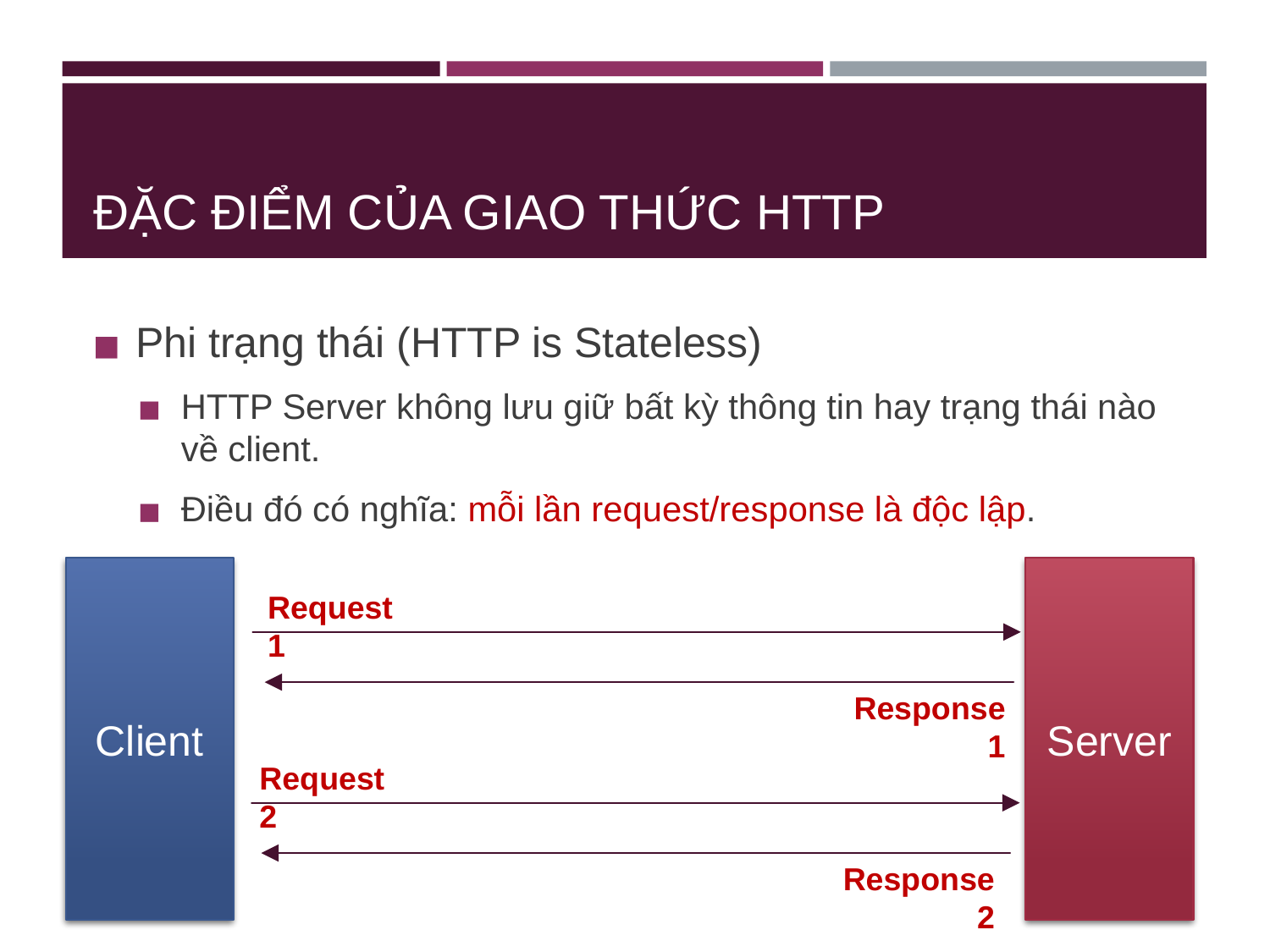

# ĐẶC ĐIỂM CỦA GIAO THỨC HTTP
Phi trạng thái (HTTP is Stateless)
HTTP Server không lưu giữ bất kỳ thông tin hay trạng thái nào về client.
Điều đó có nghĩa: mỗi lần request/response là độc lập.
Client
Server
Request 1
Response 1
Request 2
Response 2